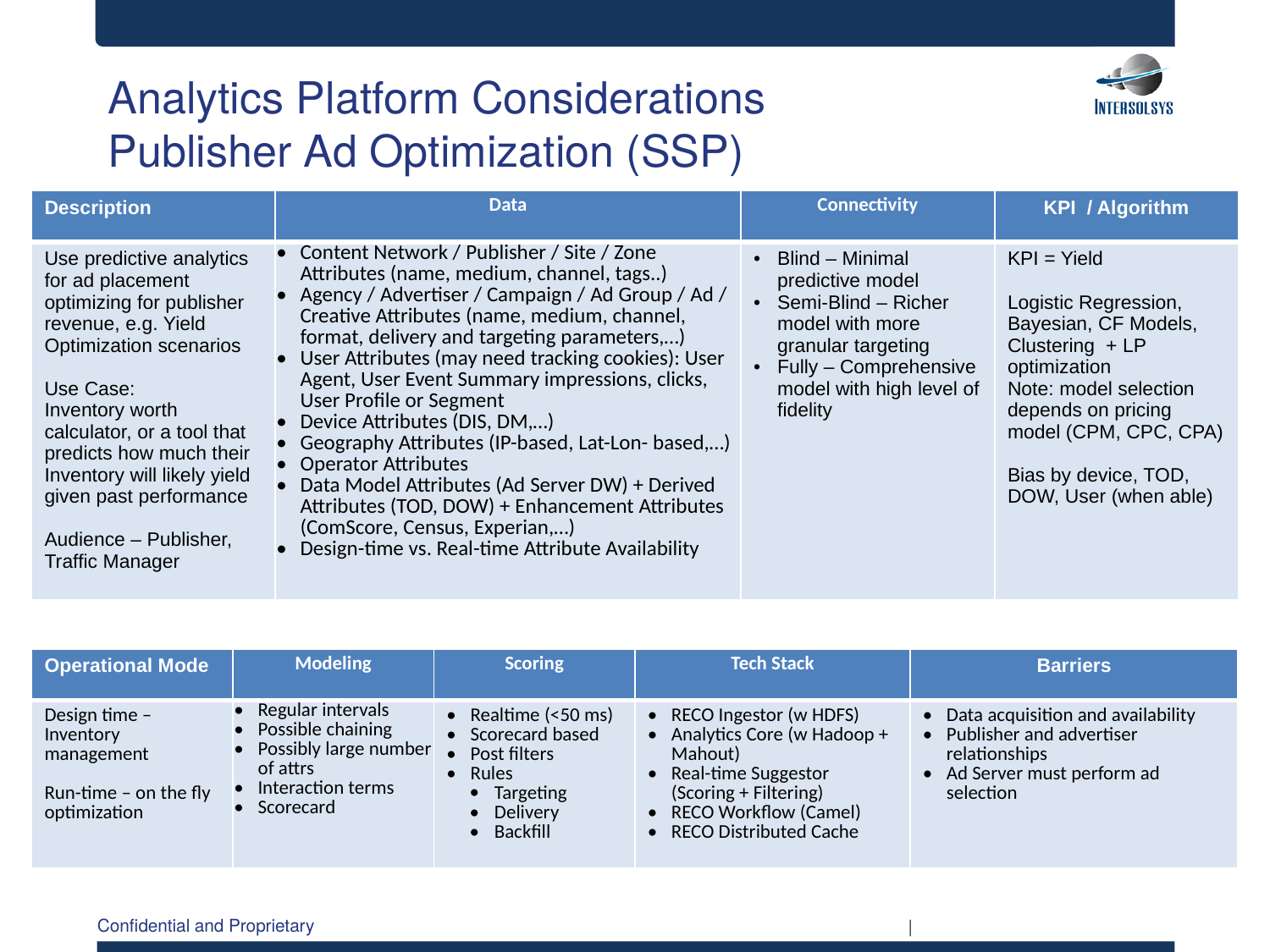

# Analytics Platform Considerations Publisher Ad Optimization (SSP)
| Description | Data | Connectivity | KPI / Algorithm |
| --- | --- | --- | --- |
| Use predictive analytics for ad placement optimizing for publisher revenue, e.g. Yield Optimization scenarios Use Case: Inventory worth calculator, or a tool that predicts how much their Inventory will likely yield given past performance Audience – Publisher, Traffic Manager | Content Network / Publisher / Site / Zone Attributes (name, medium, channel, tags..) Agency / Advertiser / Campaign / Ad Group / Ad / Creative Attributes (name, medium, channel, format, delivery and targeting parameters,…) User Attributes (may need tracking cookies): User Agent, User Event Summary impressions, clicks, User Profile or Segment Device Attributes (DIS, DM,…) Geography Attributes (IP-based, Lat-Lon- based,…) Operator Attributes Data Model Attributes (Ad Server DW) + Derived Attributes (TOD, DOW) + Enhancement Attributes (ComScore, Census, Experian,…) Design-time vs. Real-time Attribute Availability | Blind – Minimal predictive model Semi-Blind – Richer model with more granular targeting Fully – Comprehensive model with high level of fidelity | KPI = Yield Logistic Regression, Bayesian, CF Models, Clustering + LP optimization Note: model selection depends on pricing model (CPM, CPC, CPA) Bias by device, TOD, DOW, User (when able) |
| Operational Mode | Modeling | Scoring | Tech Stack | Barriers |
| --- | --- | --- | --- | --- |
| Design time – Inventory management Run-time – on the fly optimization | Regular intervals Possible chaining Possibly large number of attrs Interaction terms Scorecard | Realtime (<50 ms) Scorecard based Post filters Rules Targeting Delivery Backfill | RECO Ingestor (w HDFS) Analytics Core (w Hadoop + Mahout) Real-time Suggestor (Scoring + Filtering) RECO Workflow (Camel) RECO Distributed Cache | Data acquisition and availability Publisher and advertiser relationships Ad Server must perform ad selection |